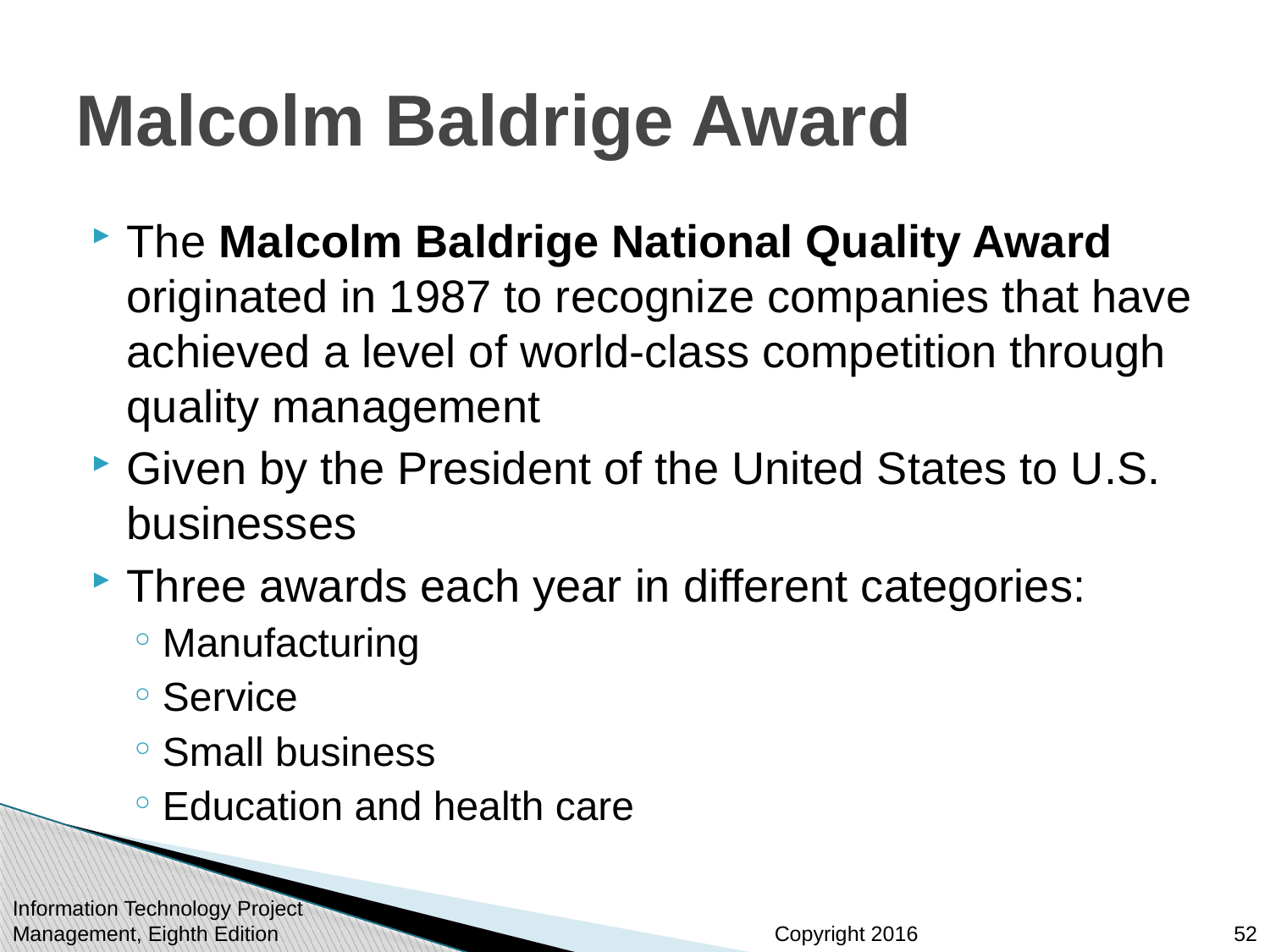

# Malcolm Baldrige Award
The Malcolm Baldrige National Quality Award originated in 1987 to recognize companies that have achieved a level of world-class competition through quality management
Given by the President of the United States to U.S. businesses
Three awards each year in different categories:
Manufacturing
Service
Small business
Education and health care
Information Technology Project Management, Eighth Edition
52